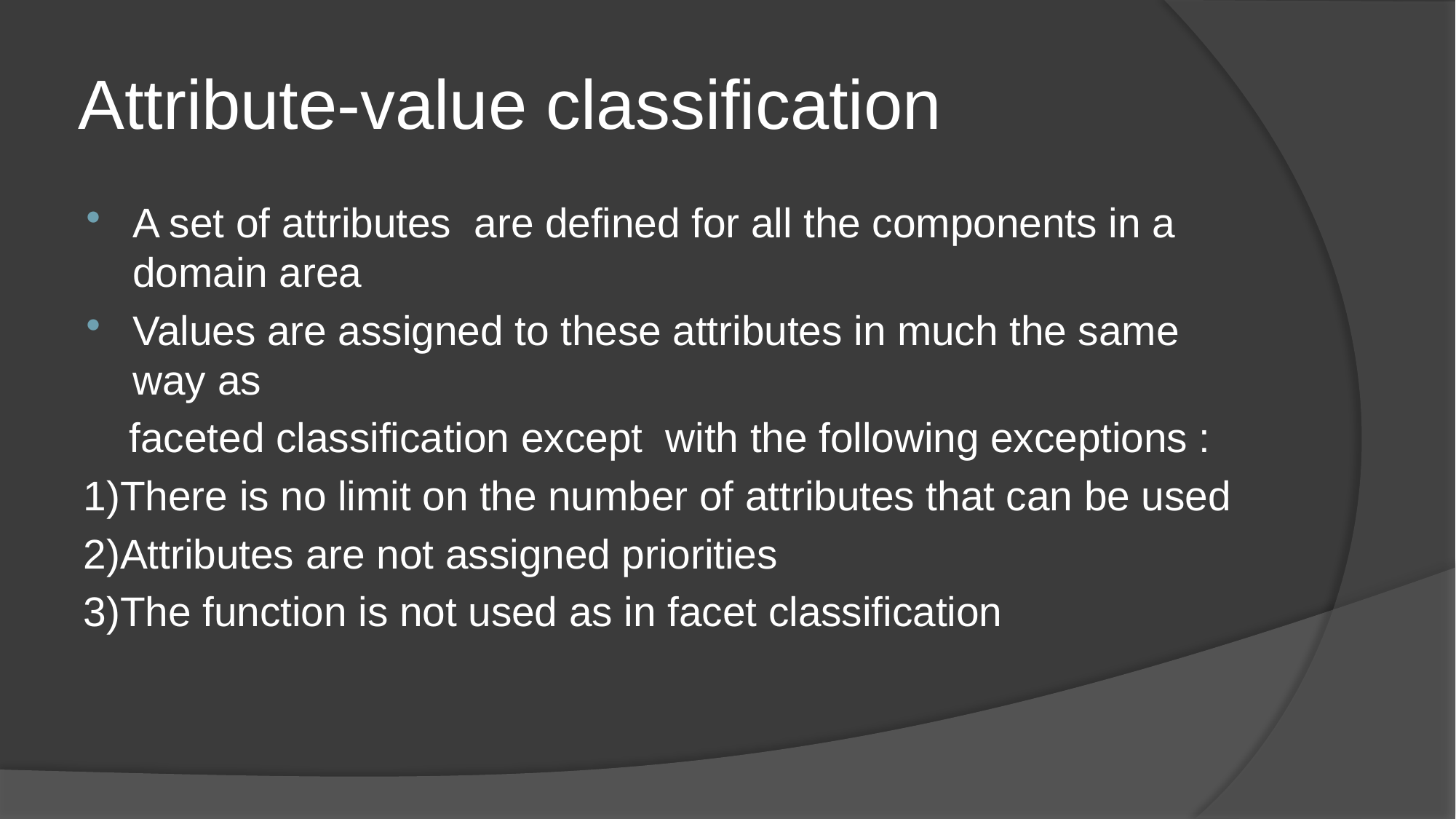

# Attribute-value classification
A set of attributes  are defined for all the components in a domain area
Values are assigned to these attributes in much the same way as
    faceted classification except  with the following exceptions :
1)There is no limit on the number of attributes that can be used
2)Attributes are not assigned priorities
3)The function is not used as in facet classification